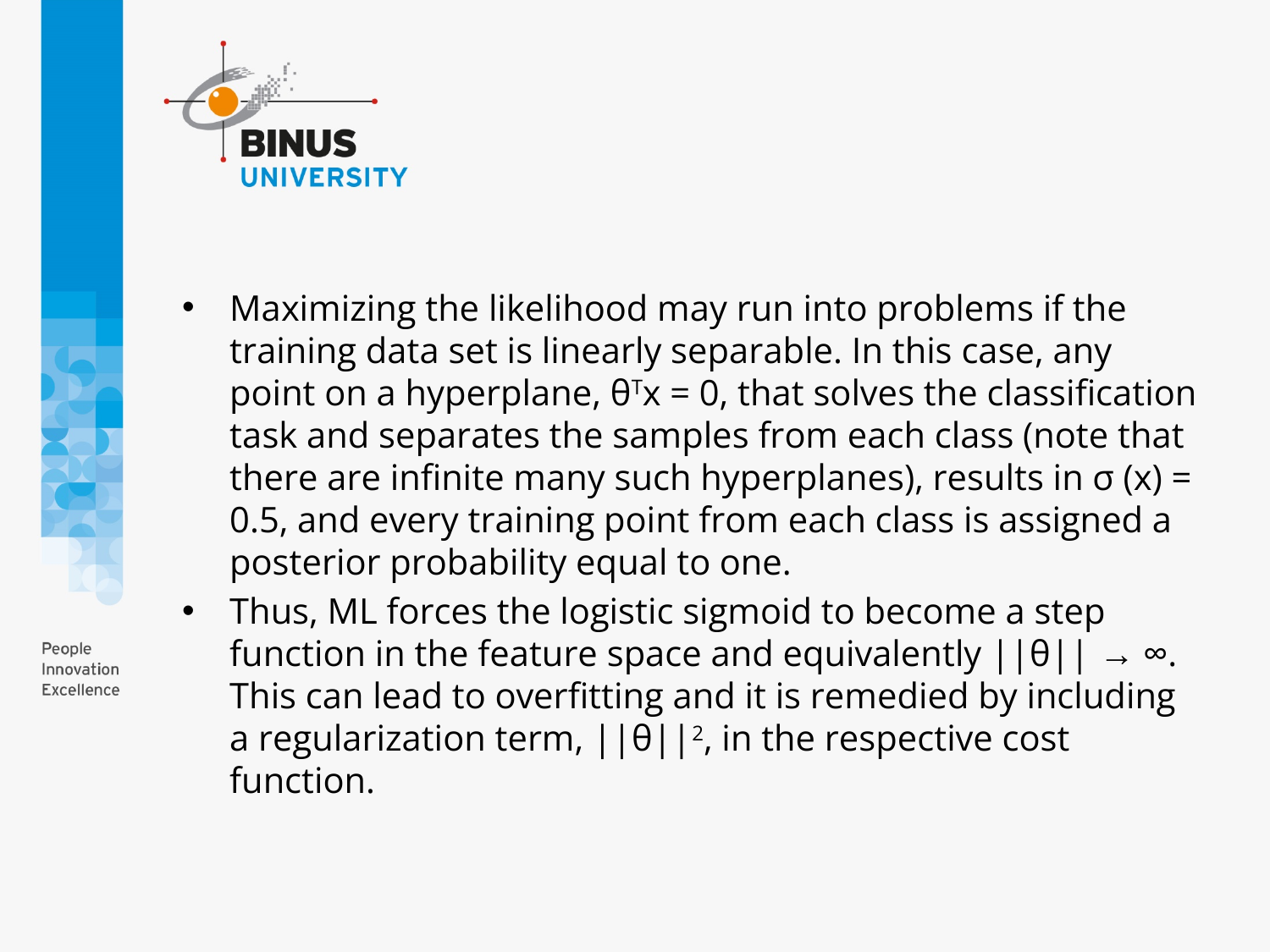

#
Maximizing the likelihood may run into problems if the training data set is linearly separable. In this case, any point on a hyperplane, θTx = 0, that solves the classification task and separates the samples from each class (note that there are infinite many such hyperplanes), results in σ (x) = 0.5, and every training point from each class is assigned a posterior probability equal to one.
Thus, ML forces the logistic sigmoid to become a step function in the feature space and equivalently ||θ|| → ∞. This can lead to overfitting and it is remedied by including a regularization term, ||θ||2, in the respective cost function.